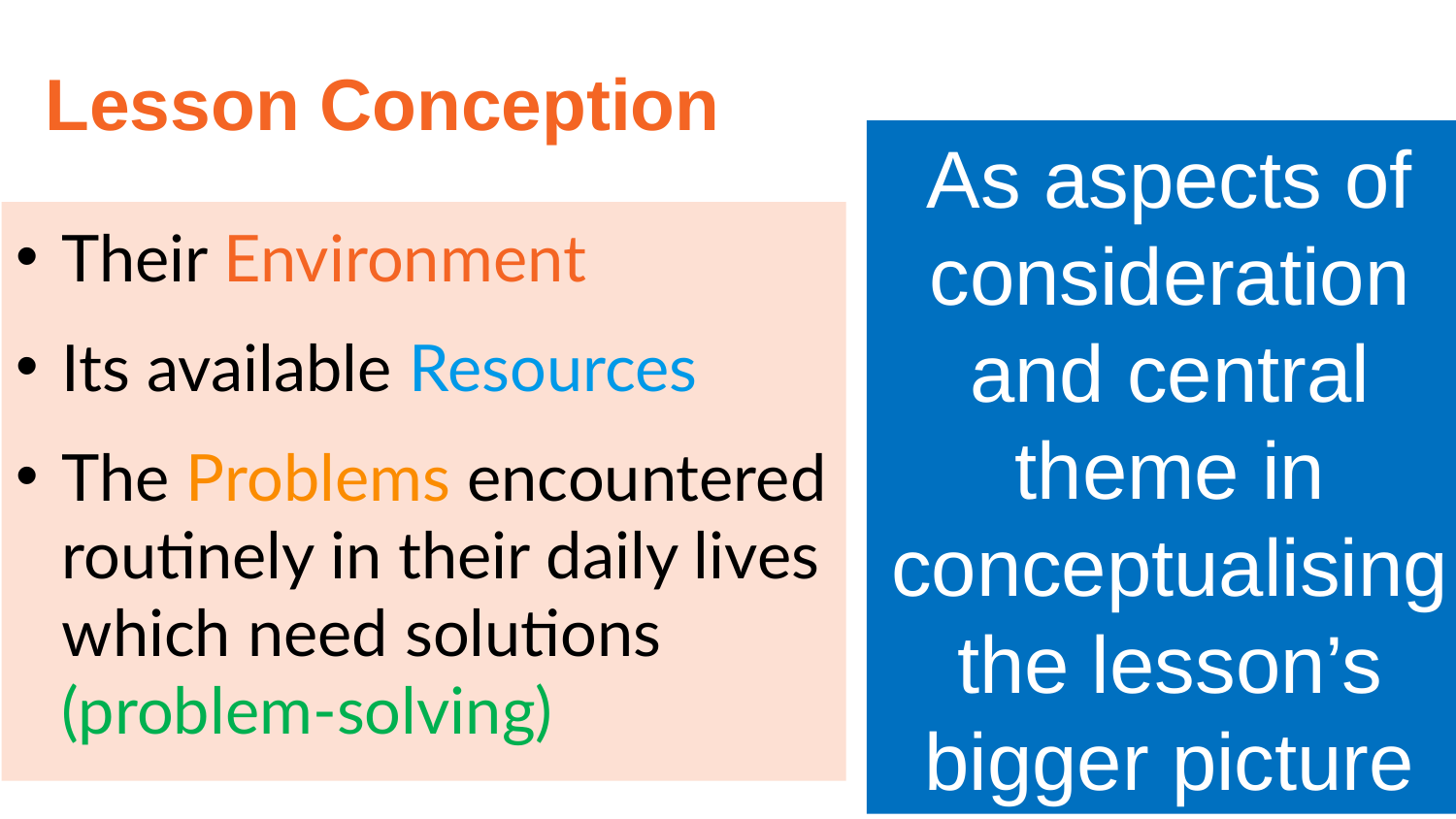

Lesson Conception
As aspects of consideration and central theme in conceptualising the lesson’s bigger picture
Their Environment
Its available Resources
The Problems encountered routinely in their daily lives which need solutions (problem-solving)